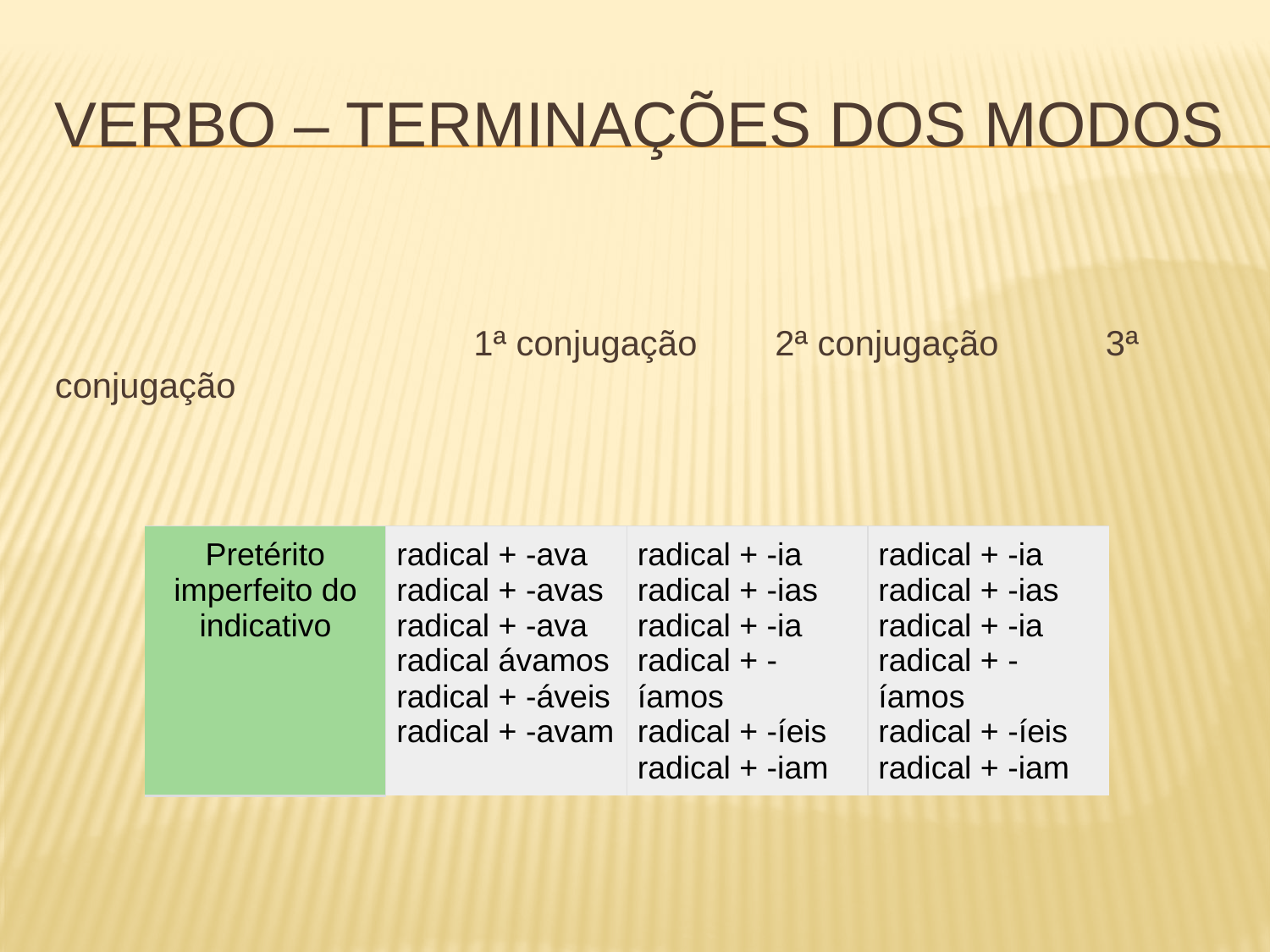

# Verbo – terminações dos modos

                                           1ª conjugação        2ª conjugação           3ª conjugação

| Pretérito imperfeito do indicativo | radical + -ava radical + -avas radical + -ava radical ávamos radical + -áveis radical + -avam | radical + -ia radical + -ias radical + -ia radical + -íamos radical + -íeis radical + -iam | radical + -ia radical + -ias radical + -ia radical + -íamos radical + -íeis radical + -iam |
| --- | --- | --- | --- |